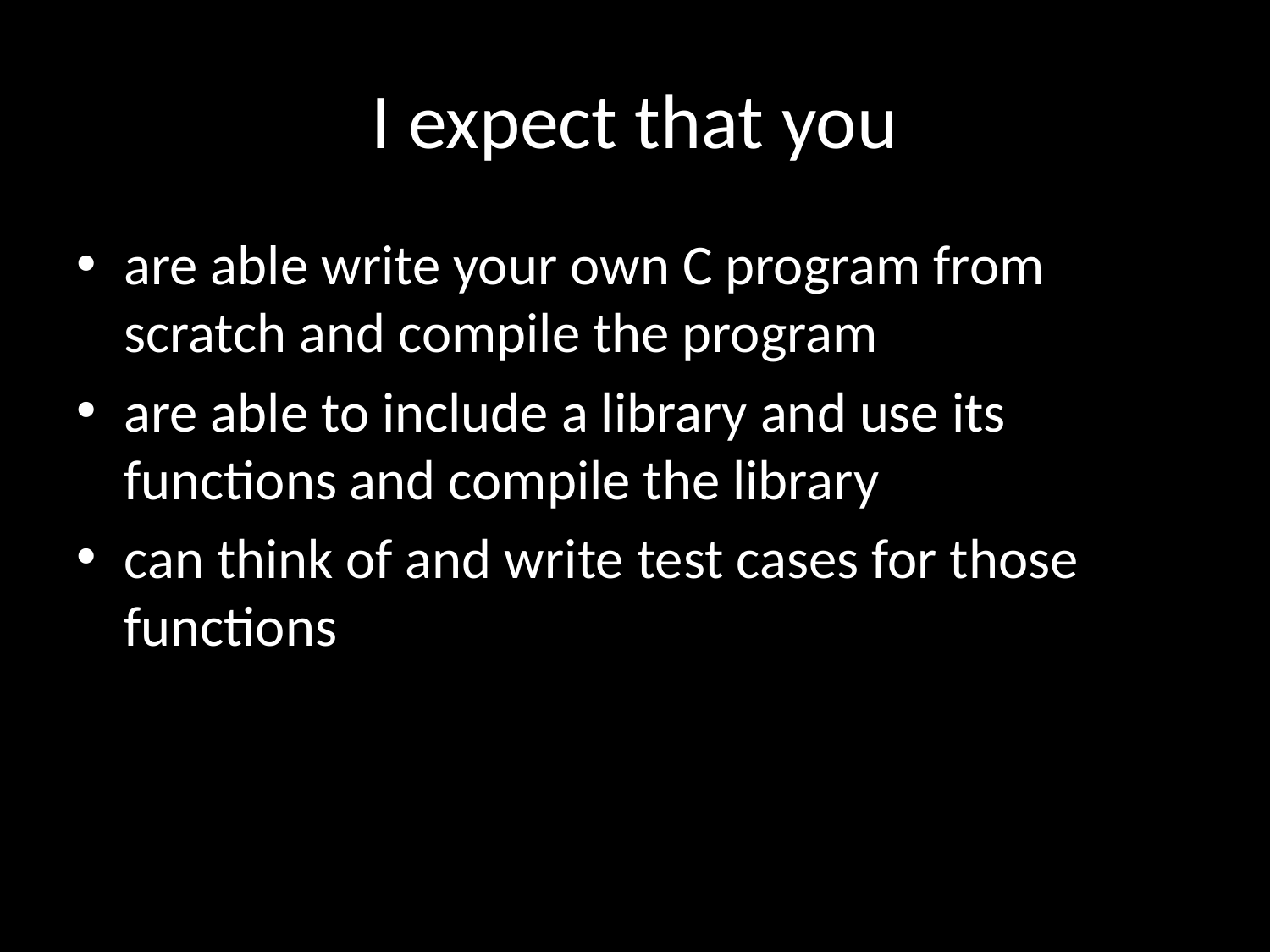

# I expect that you
are able write your own C program from scratch and compile the program
are able to include a library and use its functions and compile the library
can think of and write test cases for those functions